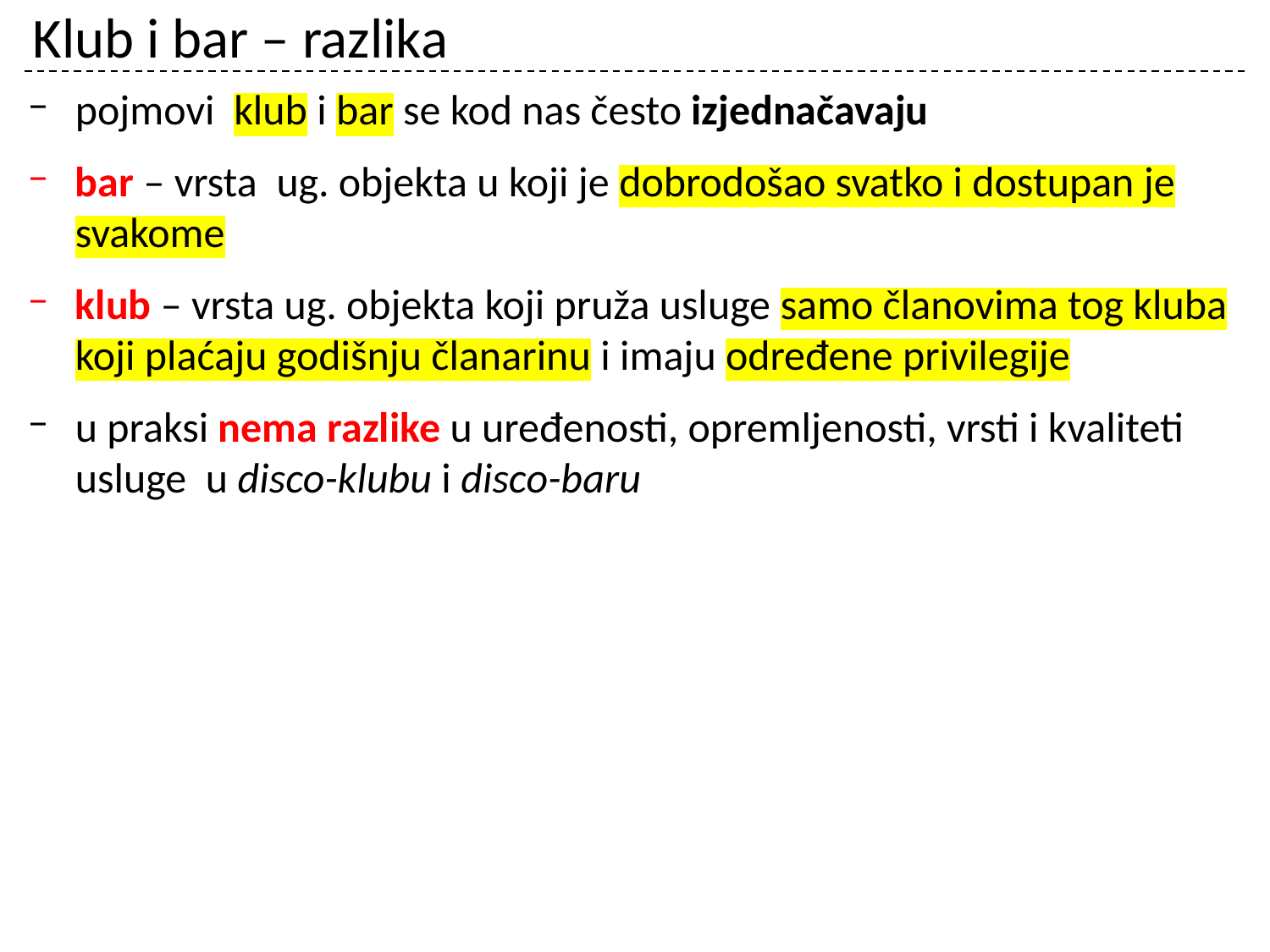

# Klub i bar – razlika
pojmovi  klub i bar se kod nas često izjednačavaju
bar – vrsta  ug. objekta u koji je dobrodošao svatko i dostupan je svakome
klub – vrsta ug. objekta koji pruža usluge samo članovima tog kluba koji plaćaju godišnju članarinu i imaju određene privilegije
u praksi nema razlike u uređenosti, opremljenosti, vrsti i kvaliteti usluge  u disco-klubu i disco-baru